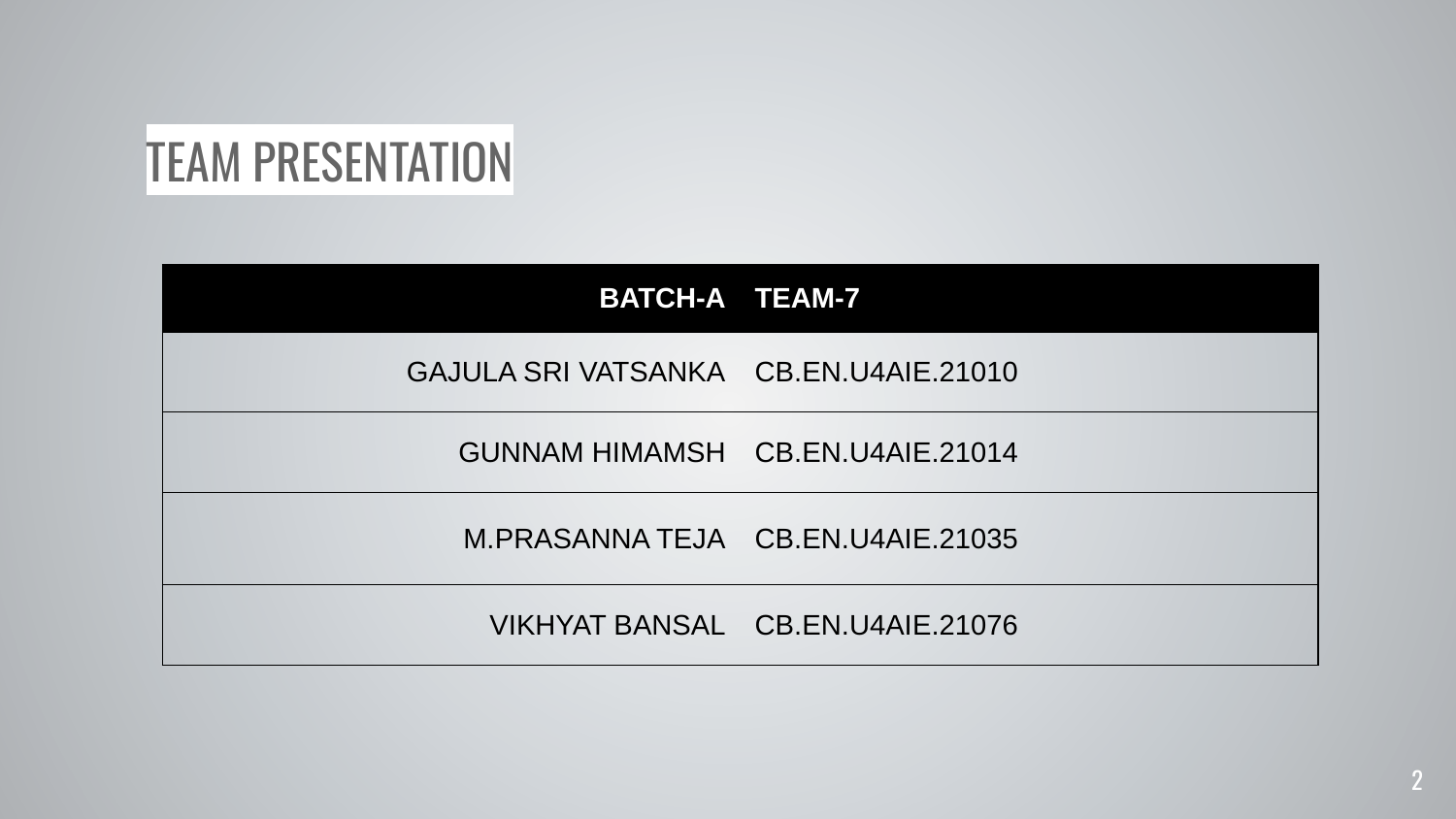

# TEAM PRESENTATION
| BATCH-A​​ | TEAM-7​​ |
| --- | --- |
| GAJULA SRI VATSANKA​​ | CB.EN.U4AIE.21010​​ |
| GUNNAM HIMAMSH​​ | CB.EN.U4AIE.21014​​ |
| M.PRASANNA TEJA​​ | CB.EN.U4AIE.21035​​ |
| VIKHYAT BANSAL​​ | CB.EN.U4AIE.21076​​ |
2